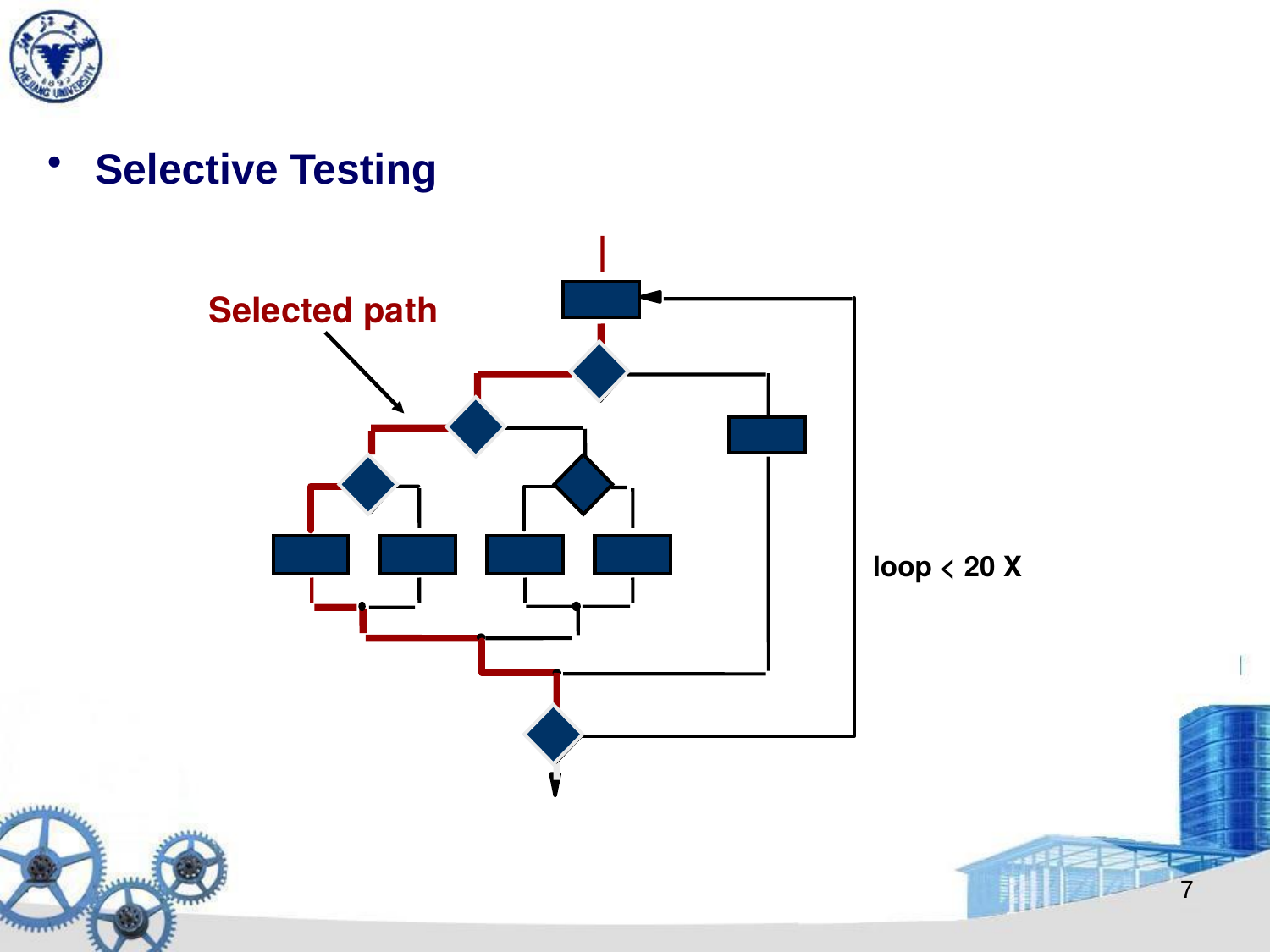

Selective Testing

Selected path

loop < 20 X

7